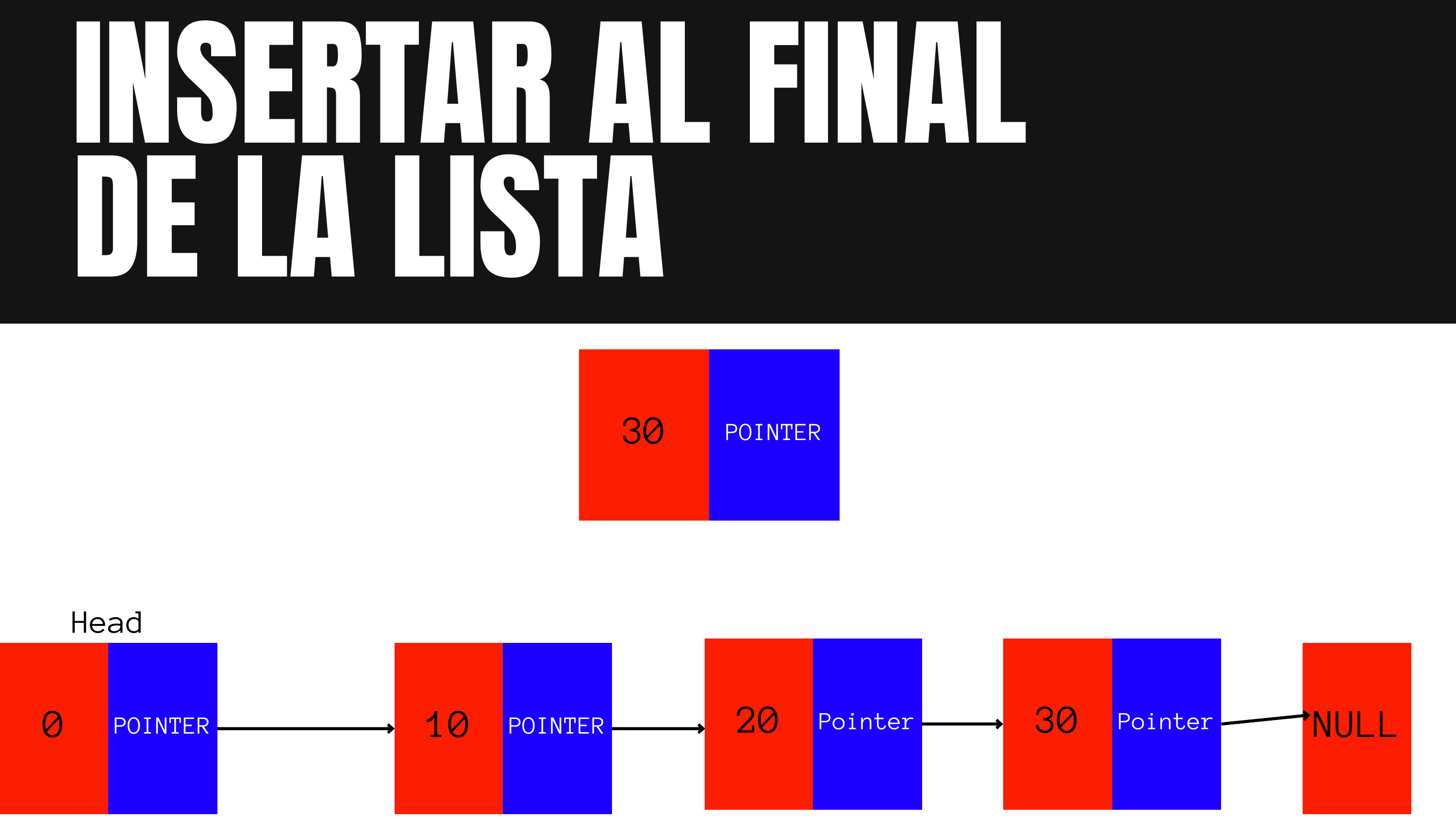

INSERTAR AL FINAL DE LA LISTA

30

POINTER
Head

20

Pointer

30

Pointer

0

POINTER

10

POINTER

NULL